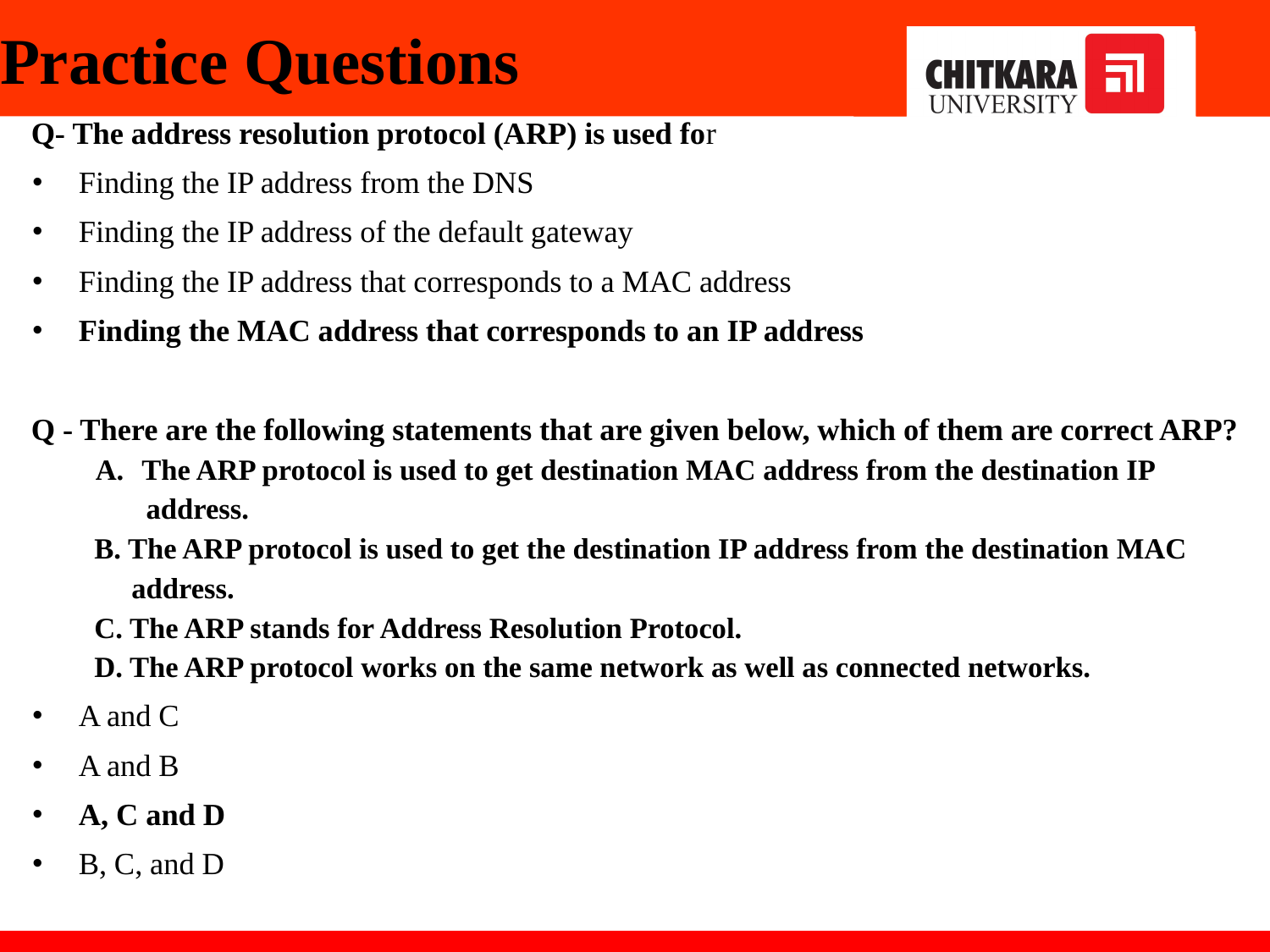

# Practice Questions
Q- The address resolution protocol (ARP) is used for
Finding the IP address from the DNS
Finding the IP address of the default gateway
Finding the IP address that corresponds to a MAC address
Finding the MAC address that corresponds to an IP address

Q - There are the following statements that are given below, which of them are correct ARP?
The ARP protocol is used to get destination MAC address from the destination IP
       address.
B. The ARP protocol is used to get the destination IP address from the destination MAC
     address.
C. The ARP stands for Address Resolution Protocol.
D. The ARP protocol works on the same network as well as connected networks.
A and C
A and B
A, C and D
B, C, and D